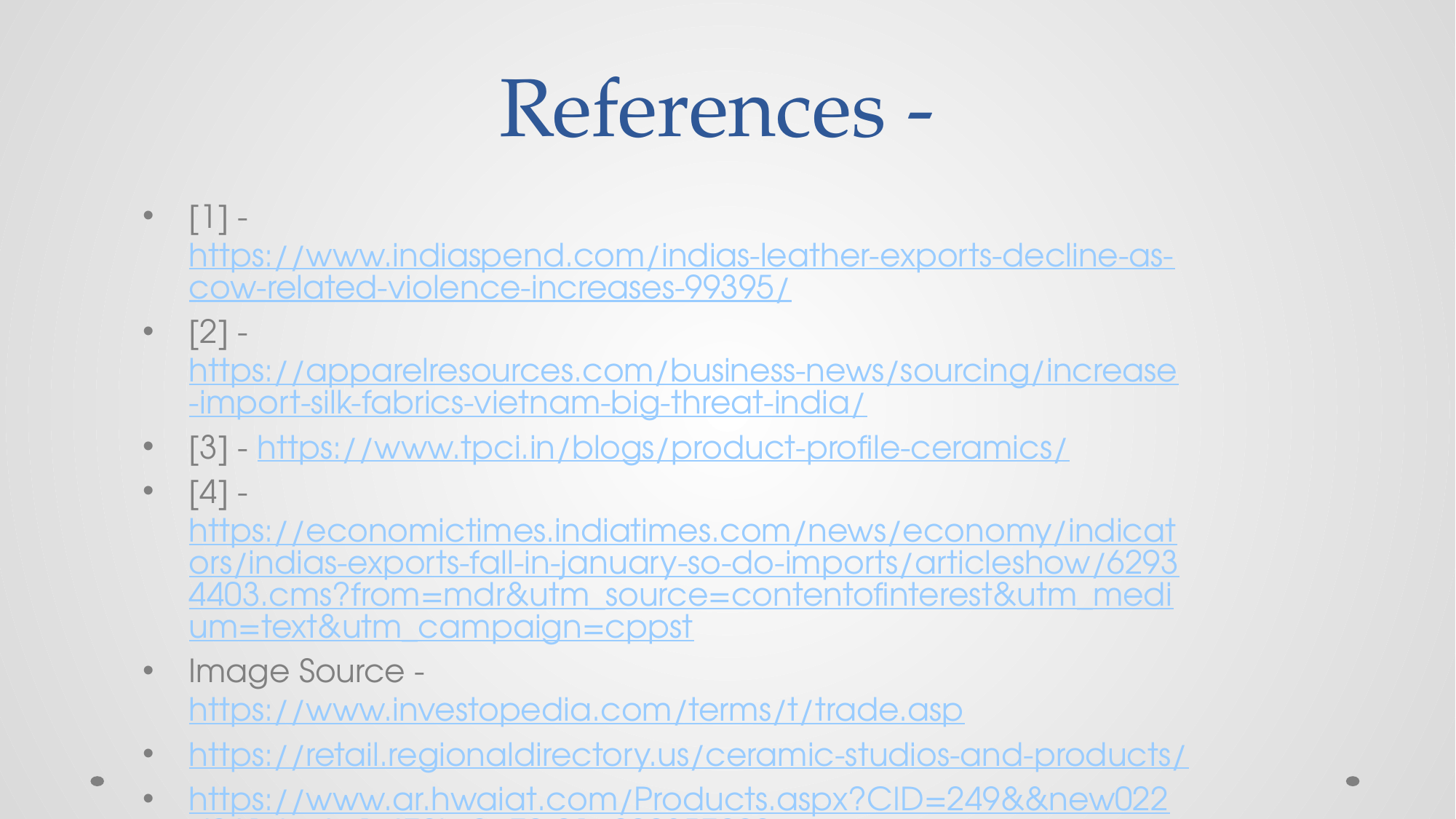

# References -
[1] - https://www.indiaspend.com/indias-leather-exports-decline-as-cow-related-violence-increases-99395/
[2] - https://apparelresources.com/business-news/sourcing/increase-import-silk-fabrics-vietnam-big-threat-india/
[3] - https://www.tpci.in/blogs/product-profile-ceramics/
[4] - https://economictimes.indiatimes.com/news/economy/indicators/indias-exports-fall-in-january-so-do-imports/articleshow/62934403.cms?from=mdr&utm_source=contentofinterest&utm_medium=text&utm_campaign=cppst
Image Source - https://www.investopedia.com/terms/t/trade.asp
https://retail.regionaldirectory.us/ceramic-studios-and-products/
https://www.ar.hwaiat.com/Products.aspx?CID=249&&new022d261d-a6c1-479b-9c72-21e922357299
https://www.irishtimes.com/news/environment/increasing-fossil-fuel-use-push-carbon-emissions-to-record-high-1.3721474
https://colah.github.io/posts/2015-08-Understanding-LSTMs/